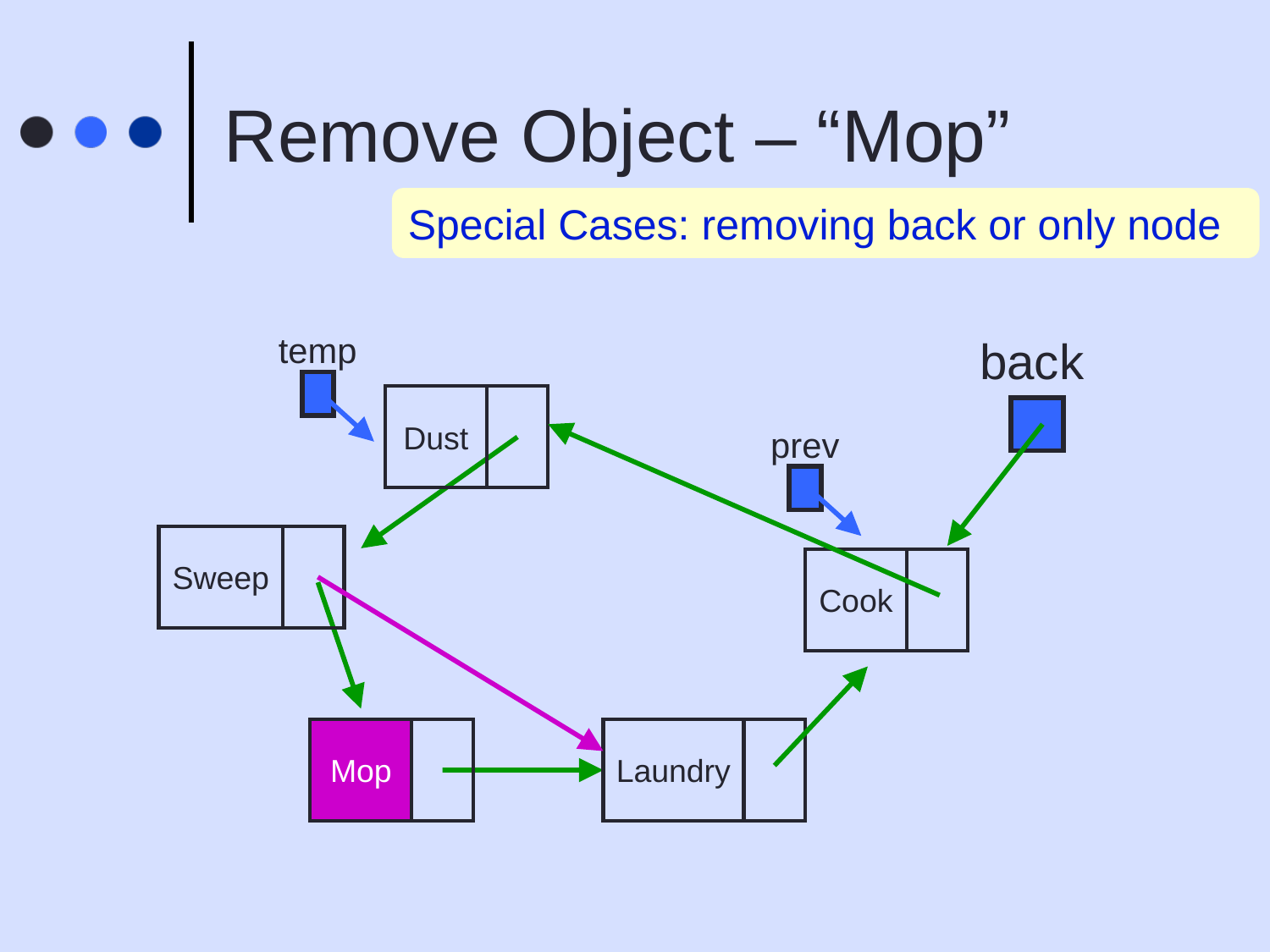

# Remove Object – “Mop”
Special Cases: removing back or only node
temp

back

Dust

Sweep

Cook

Laundry

prev

Mop